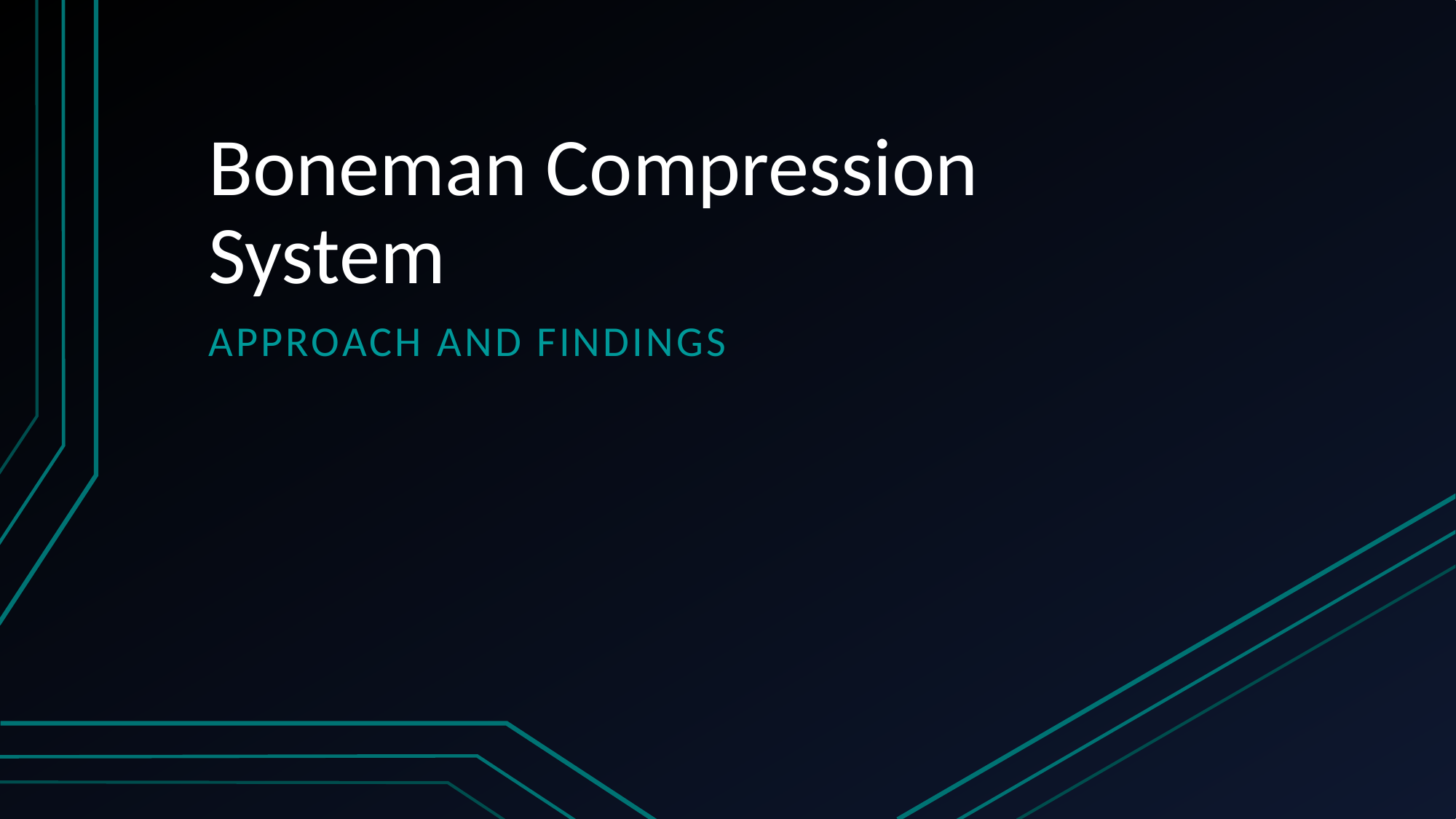

# Boneman Compression System
Approach and findings